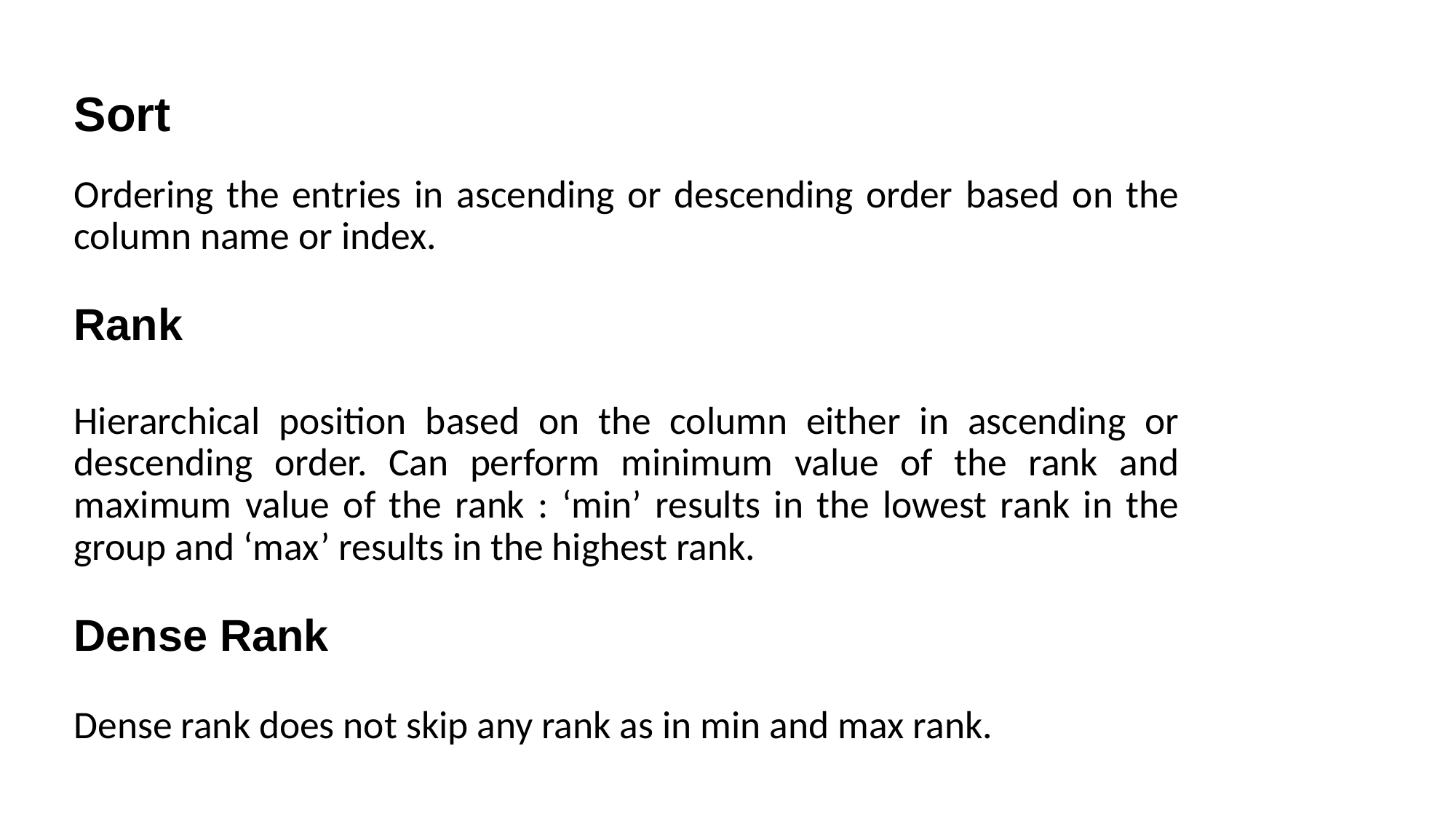

# Sort
Ordering the entries in ascending or descending order based on the column name or index.

Rank

Hierarchical position based on the column either in ascending or descending order. Can perform minimum value of the rank and maximum value of the rank : ‘min’ results in the lowest rank in the group and ‘max’ results in the highest rank.

Dense Rank

Dense rank does not skip any rank as in min and max rank.